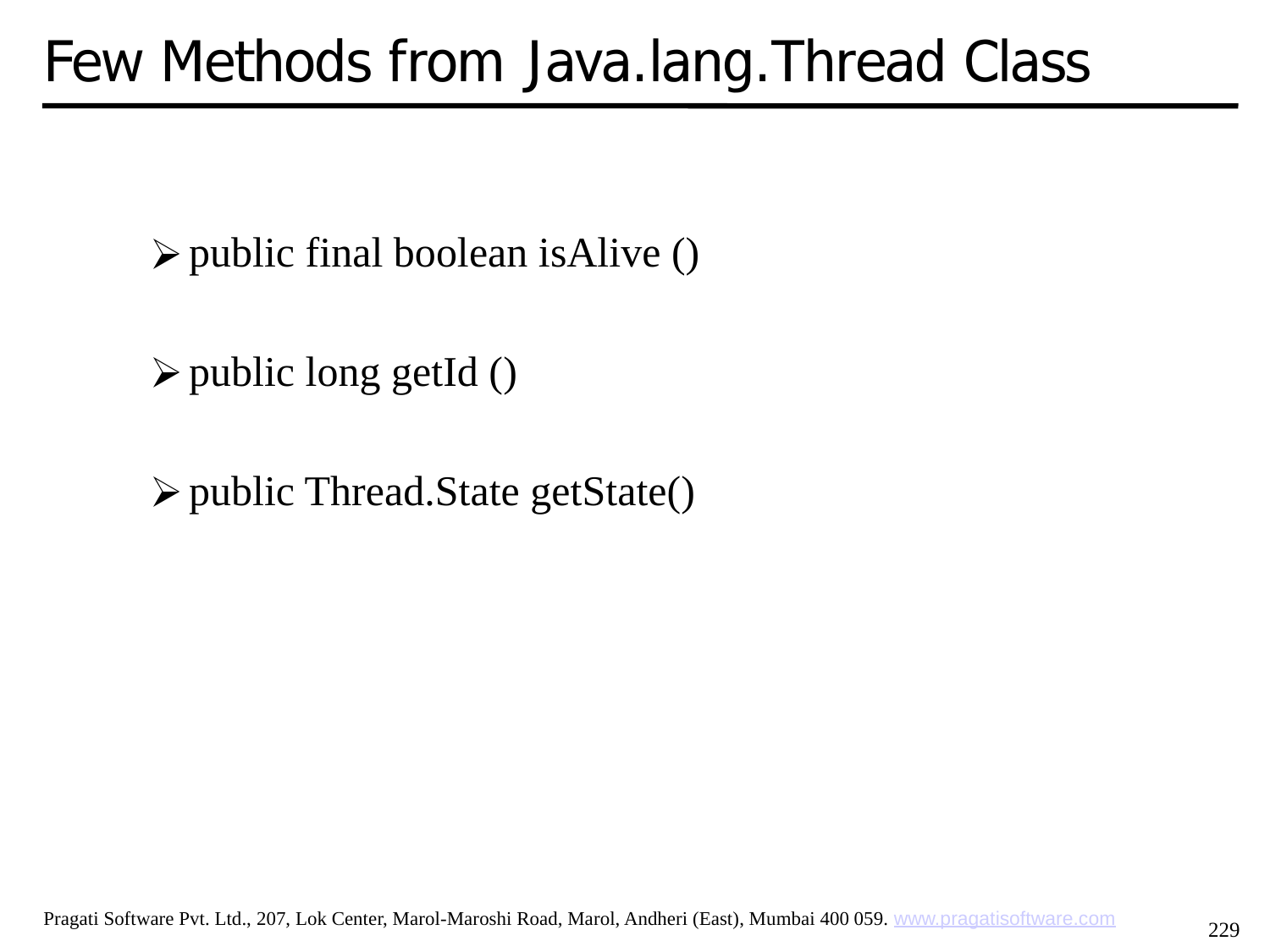

Few Methods from Java.lang.Thread Class

public final boolean isAlive ()

public long getId ()

public Thread.State getState()